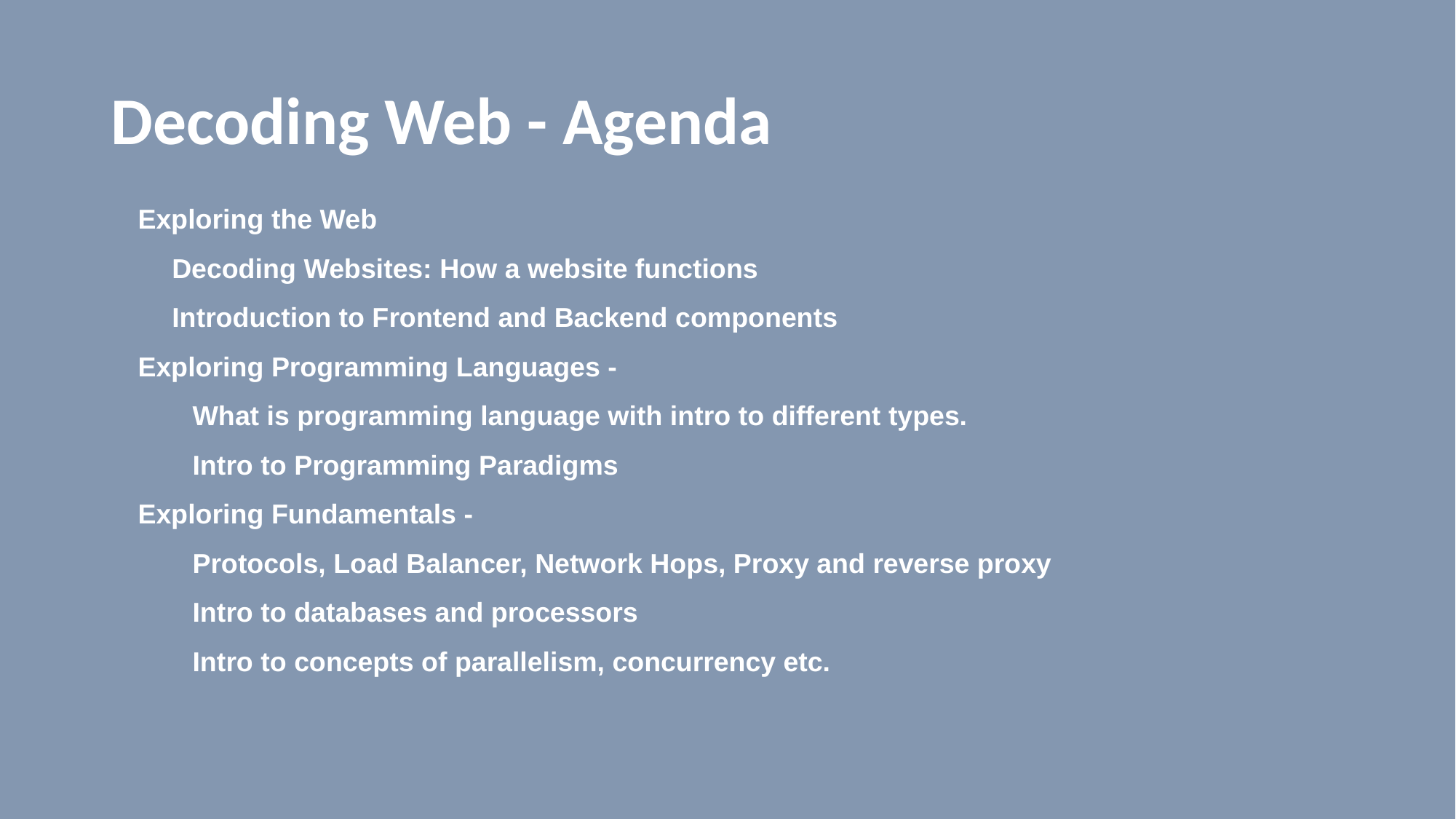

# Decoding Web - Agenda
Exploring the Web
	Decoding Websites: How a website functions
	Introduction to Frontend and Backend components
Exploring Programming Languages -
What is programming language with intro to different types.
Intro to Programming Paradigms
Exploring Fundamentals -
Protocols, Load Balancer, Network Hops, Proxy and reverse proxy
Intro to databases and processors
Intro to concepts of parallelism, concurrency etc.